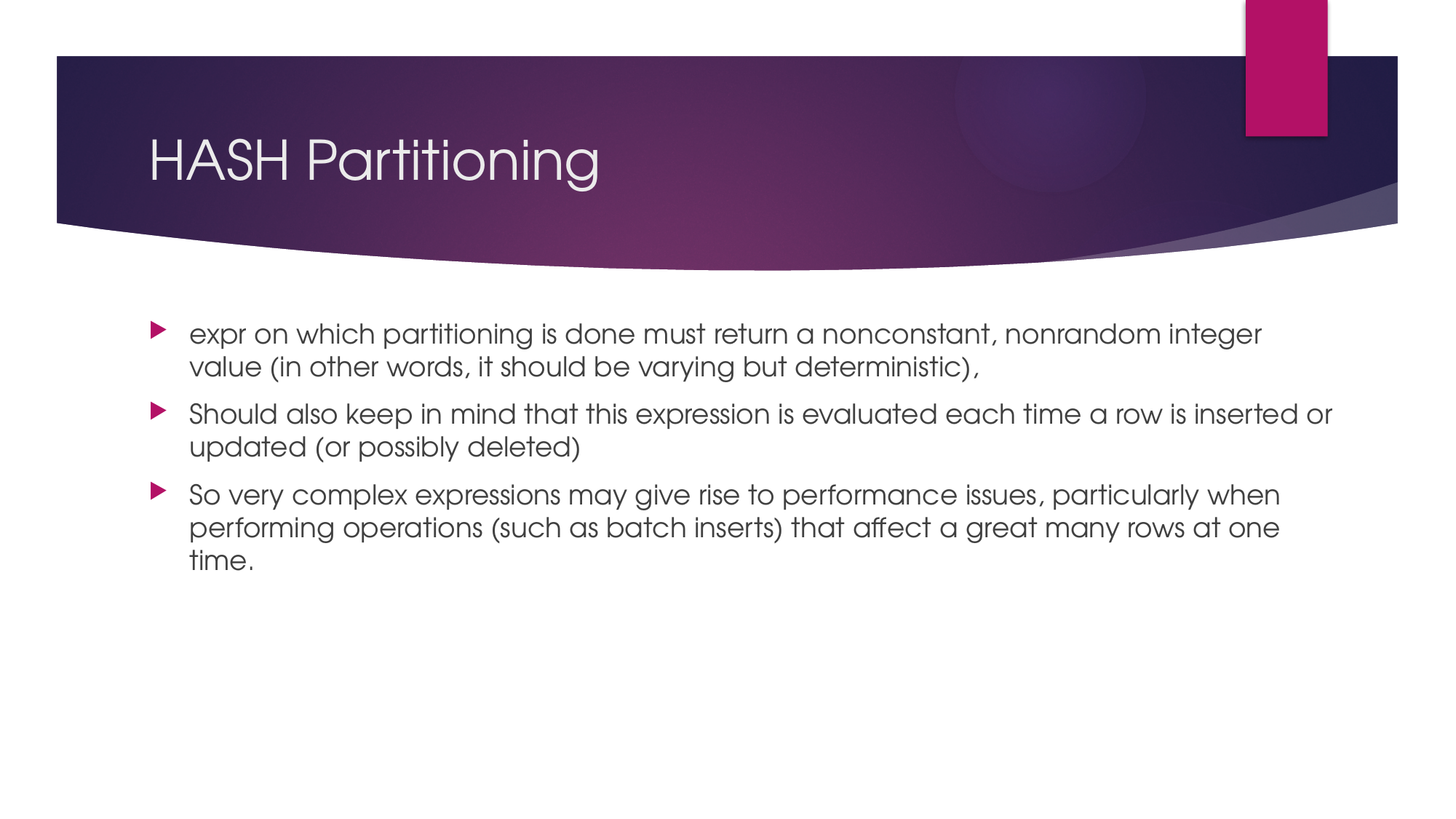

# HASH Partitioning
expr on which partitioning is done must return a nonconstant, nonrandom integer value (in other words, it should be varying but deterministic),
Should also keep in mind that this expression is evaluated each time a row is inserted or updated (or possibly deleted)
So very complex expressions may give rise to performance issues, particularly when performing operations (such as batch inserts) that affect a great many rows at one time.